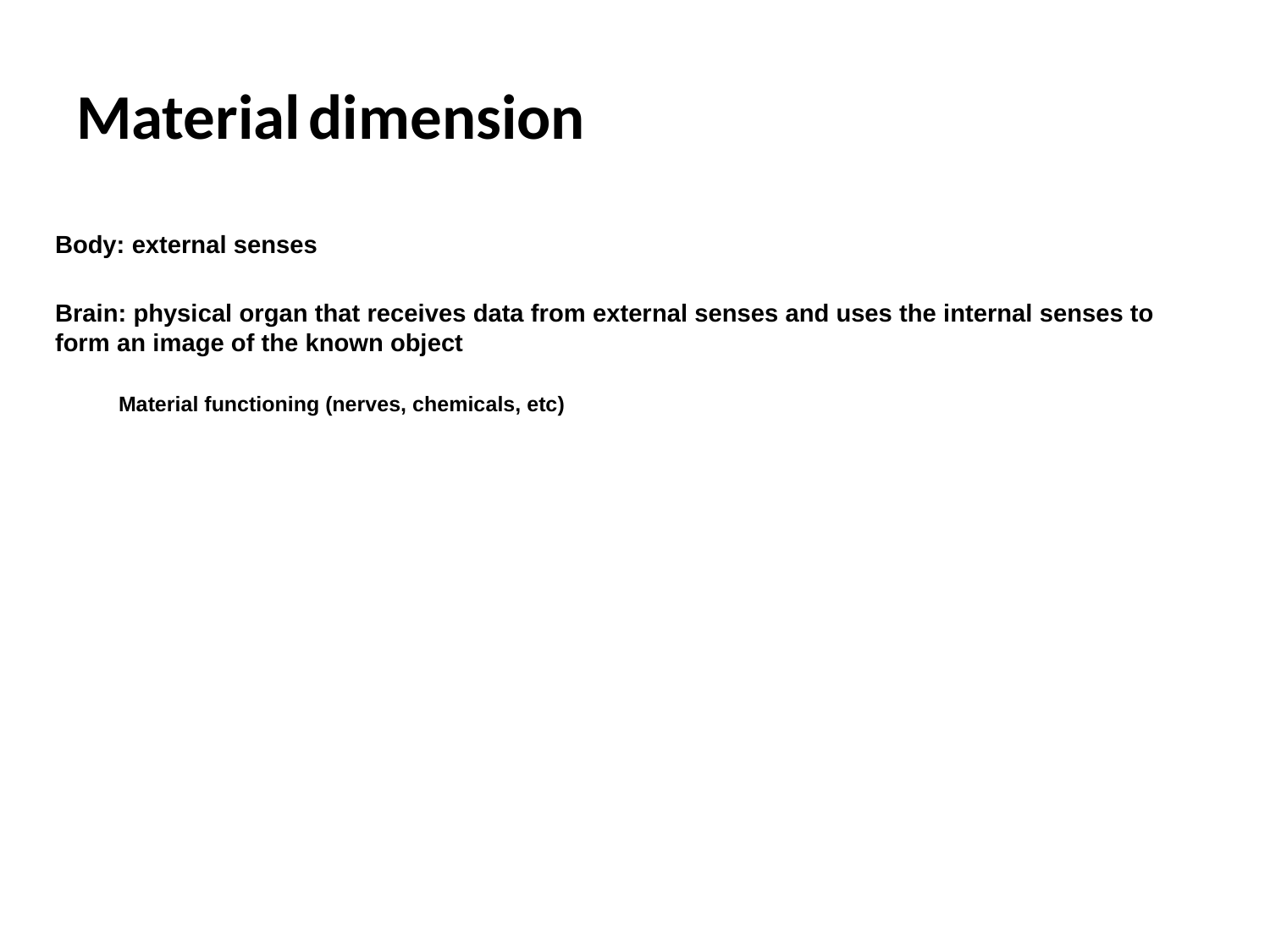

Material dimension
Body: external senses

Brain: physical organ that receives data from external senses and uses the internal senses to form an image of the known object

Material functioning (nerves, chemicals, etc)